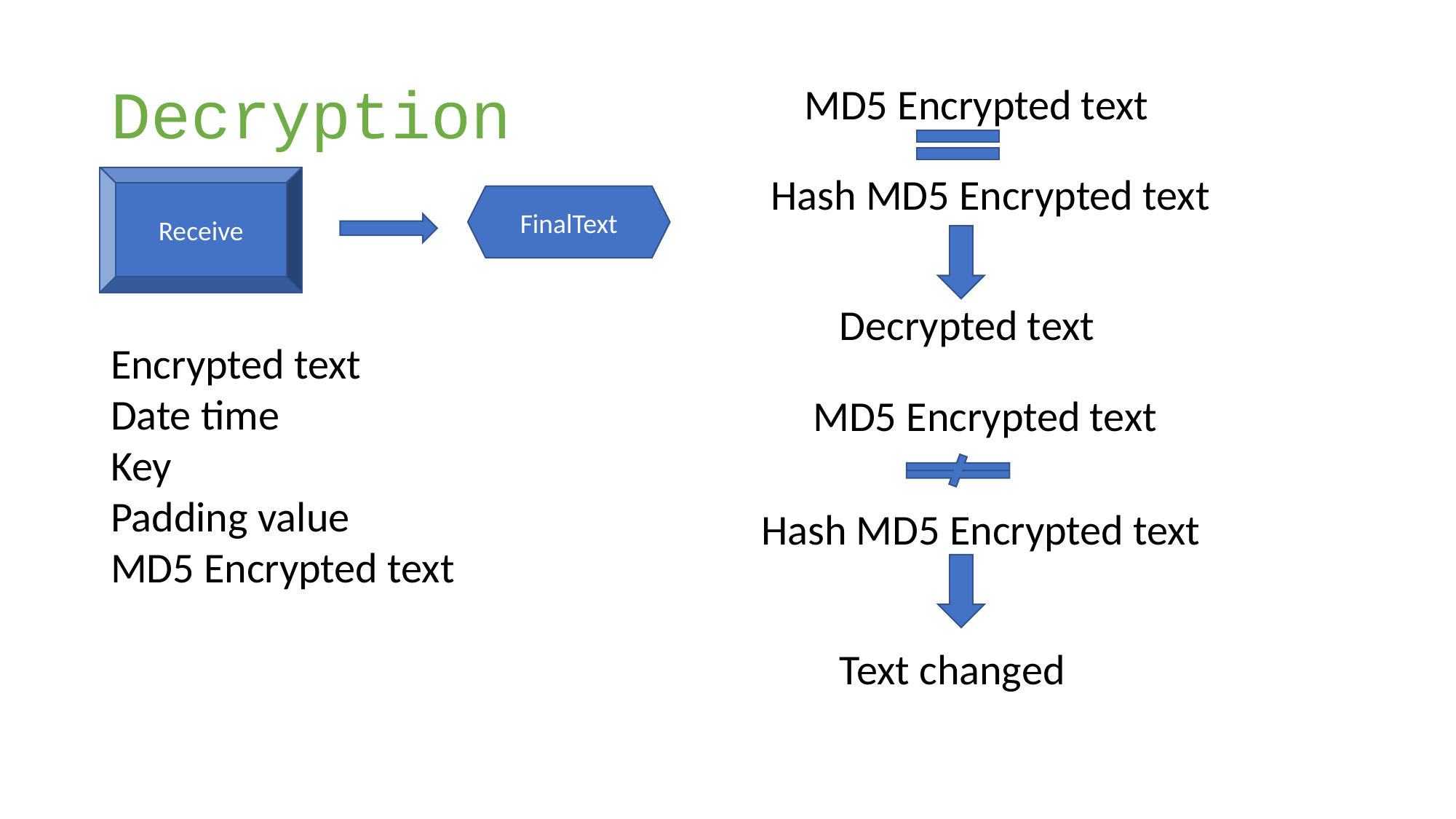

# Decryption
MD5 Encrypted text

Hash MD5 Encrypted text
Receive
FinalText

Decrypted text
Encrypted text
Date time
Key
Padding value
MD5 Encrypted text

MD5 Encrypted text

Hash MD5 Encrypted text

Text changed